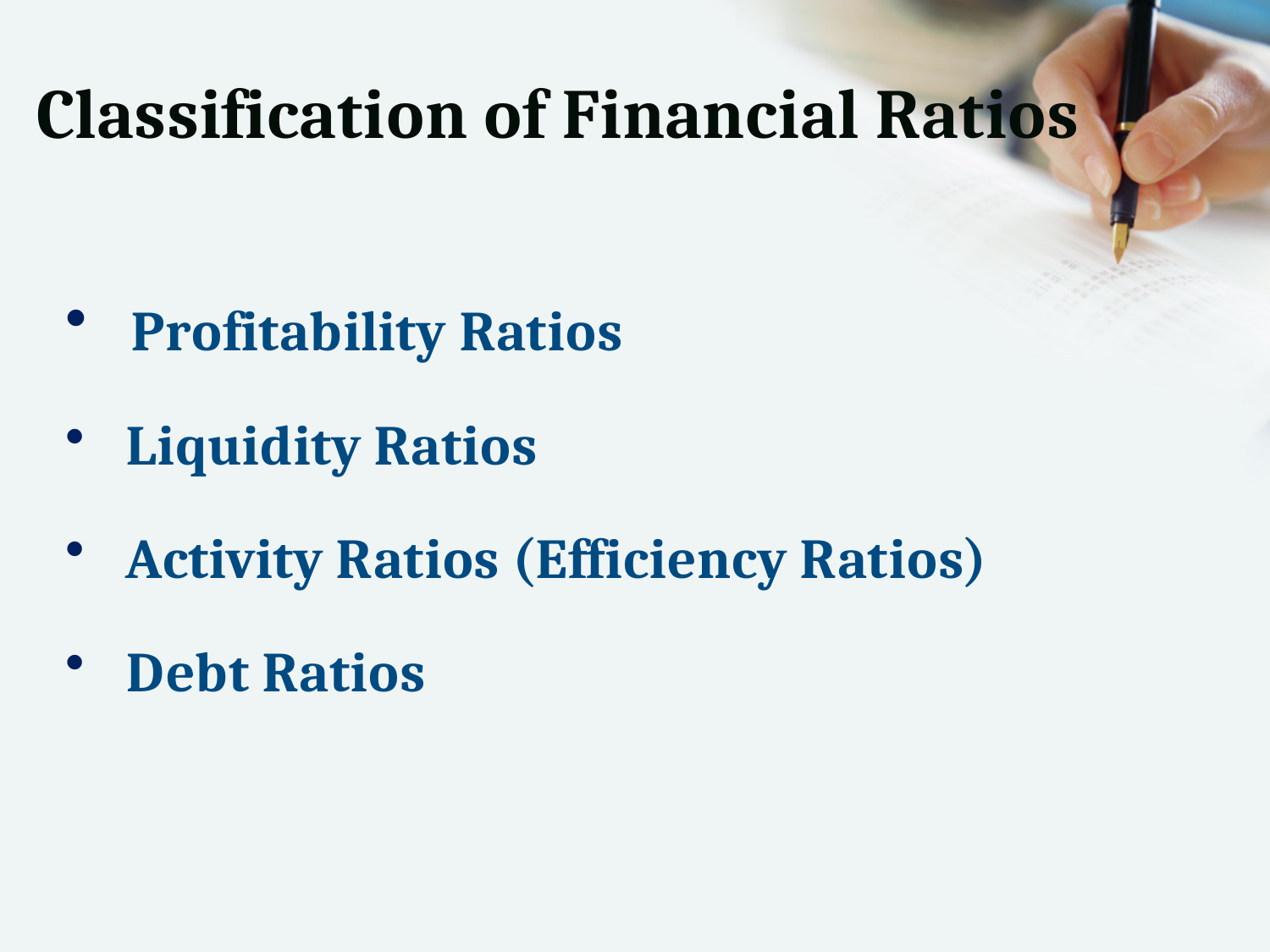

# Classification of Financial Ratios
 Profitability Ratios
 Liquidity Ratios
 Activity Ratios (Efficiency Ratios)
 Debt Ratios